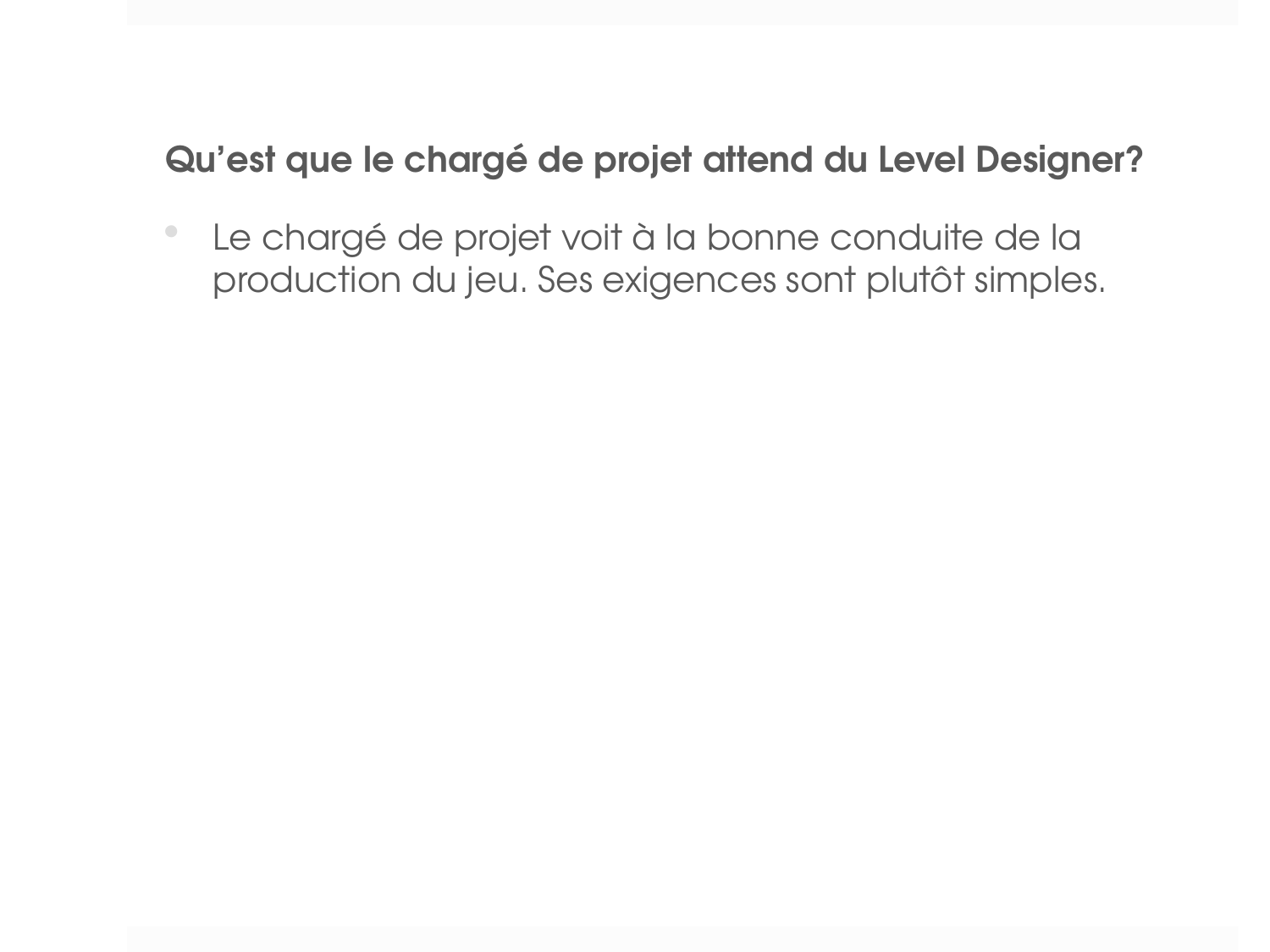

Qu’est que le chargé de projet attend du Level Designer?
Le chargé de projet voit à la bonne conduite de la production du jeu. Ses exigences sont plutôt simples.